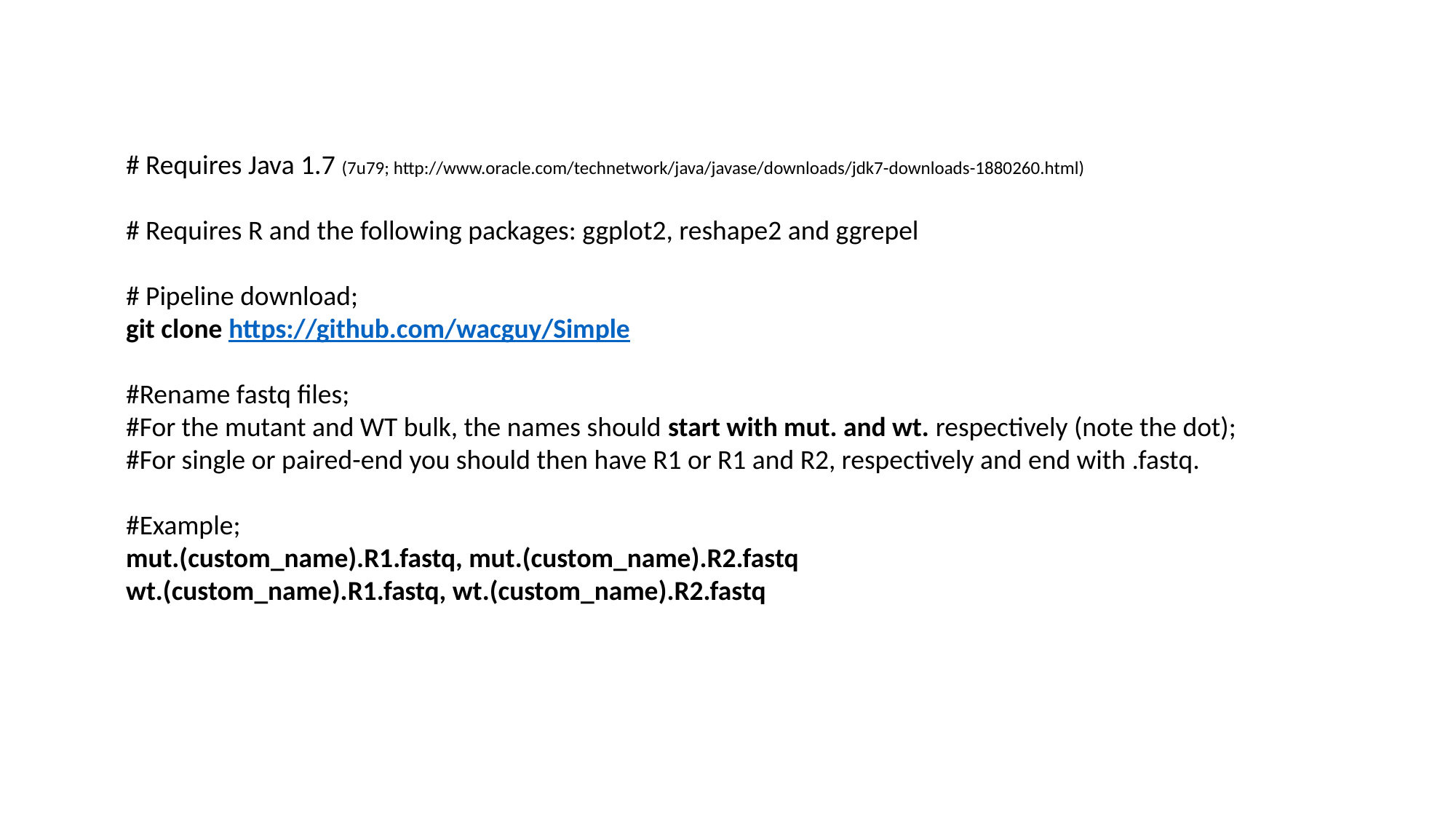

# Requires Java 1.7 (7u79; http://www.oracle.com/technetwork/java/javase/downloads/jdk7-downloads-1880260.html)

# Requires R and the following packages: ggplot2, reshape2 and ggrepel

# Pipeline download;
git clone https://github.com/wacguy/Simple

#Rename fastq files;
#For the mutant and WT bulk, the names should start with mut. and wt. respectively (note the dot);
#For single or paired-end you should then have R1 or R1 and R2, respectively and end with .fastq.

#Example;
mut.(custom_name).R1.fastq, mut.(custom_name).R2.fastq
wt.(custom_name).R1.fastq, wt.(custom_name).R2.fastq